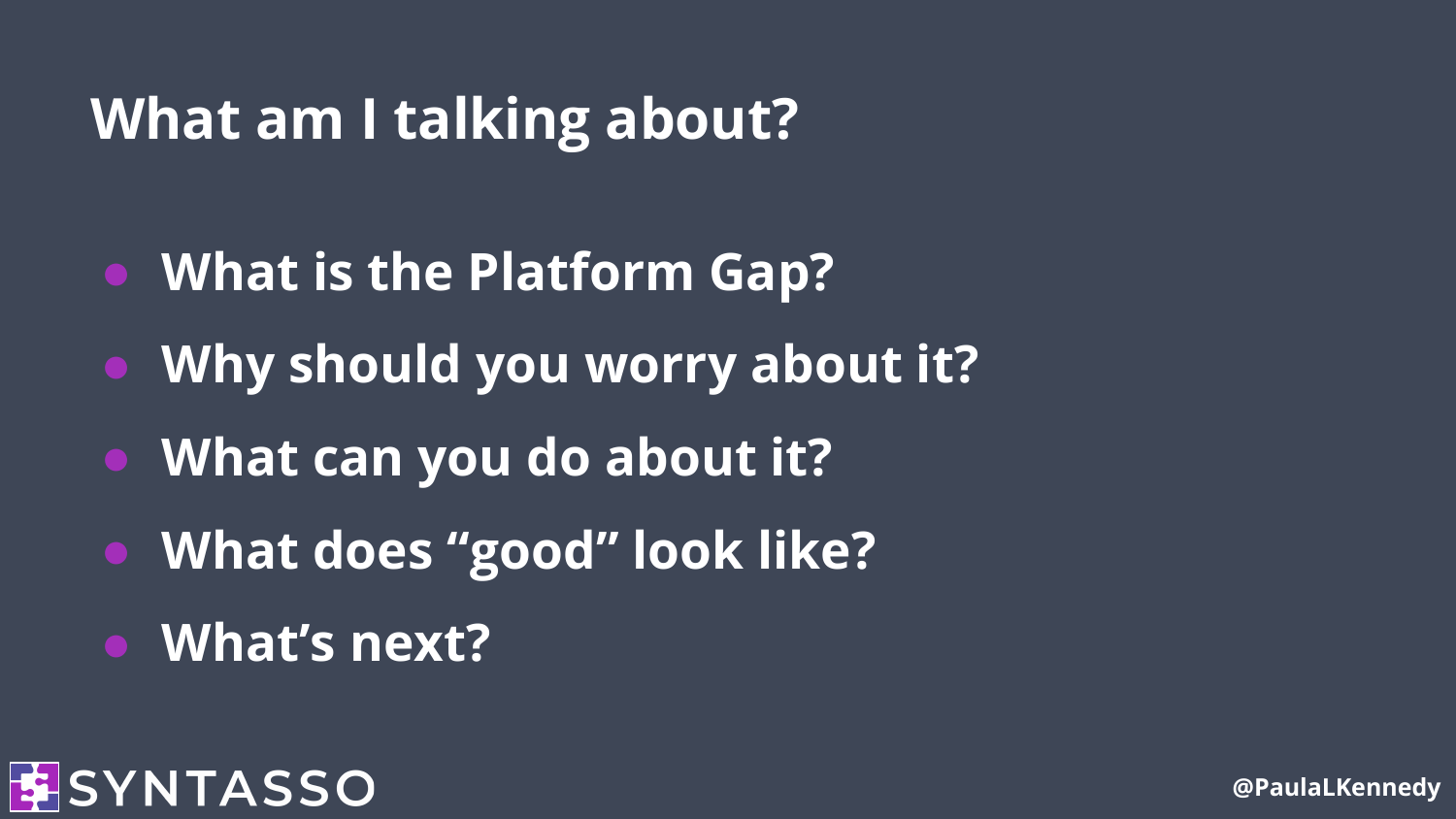

# What am I talking about?
What is the Platform Gap?
Why should you worry about it?
What can you do about it?
What does “good” look like?
What’s next?